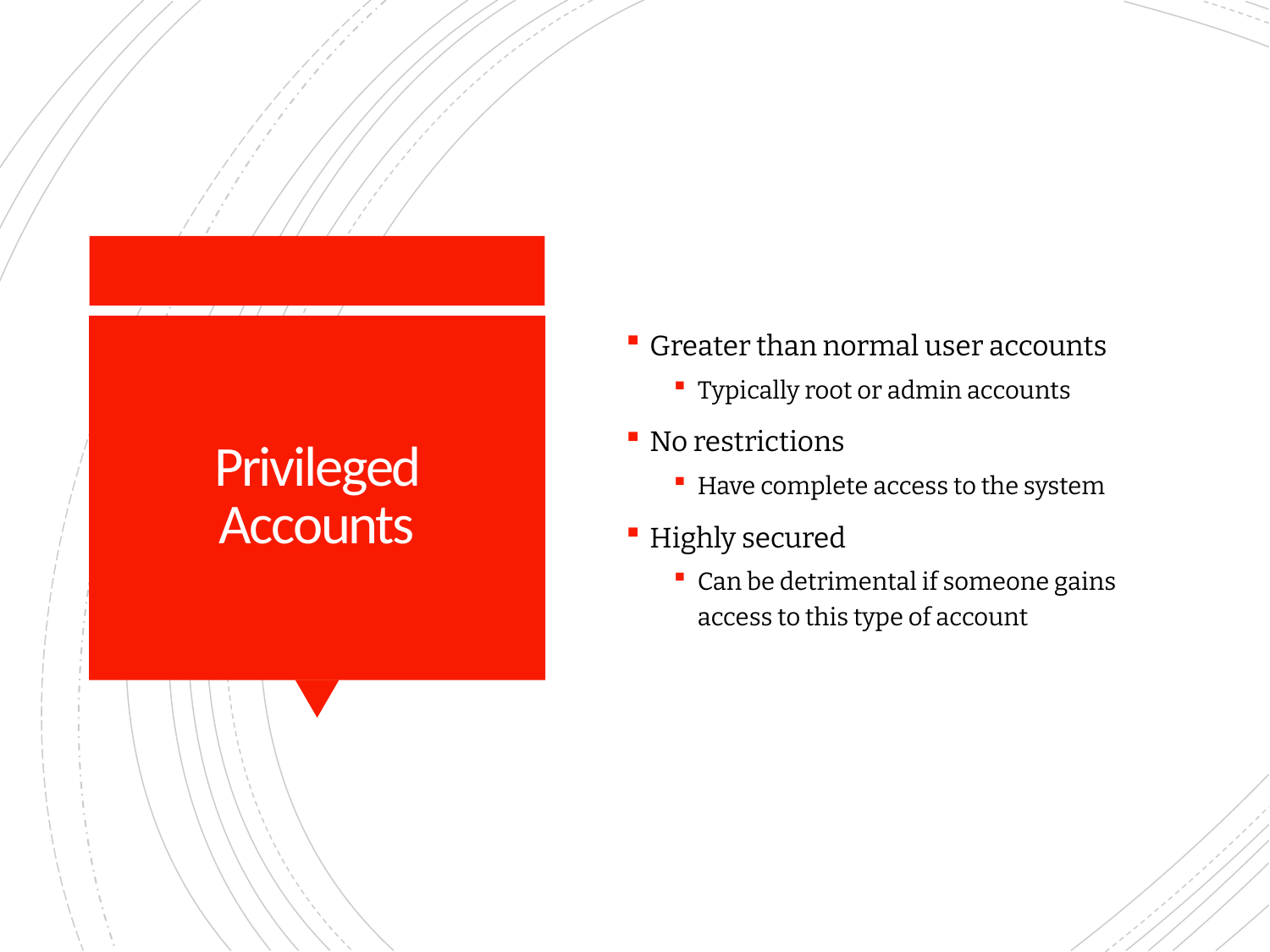

Greater than normal user accounts
Typically root or admin accounts
No restrictions
Have complete access to the system
Highly secured
Can be detrimental if someone gains access to this type of account
# Privileged Accounts